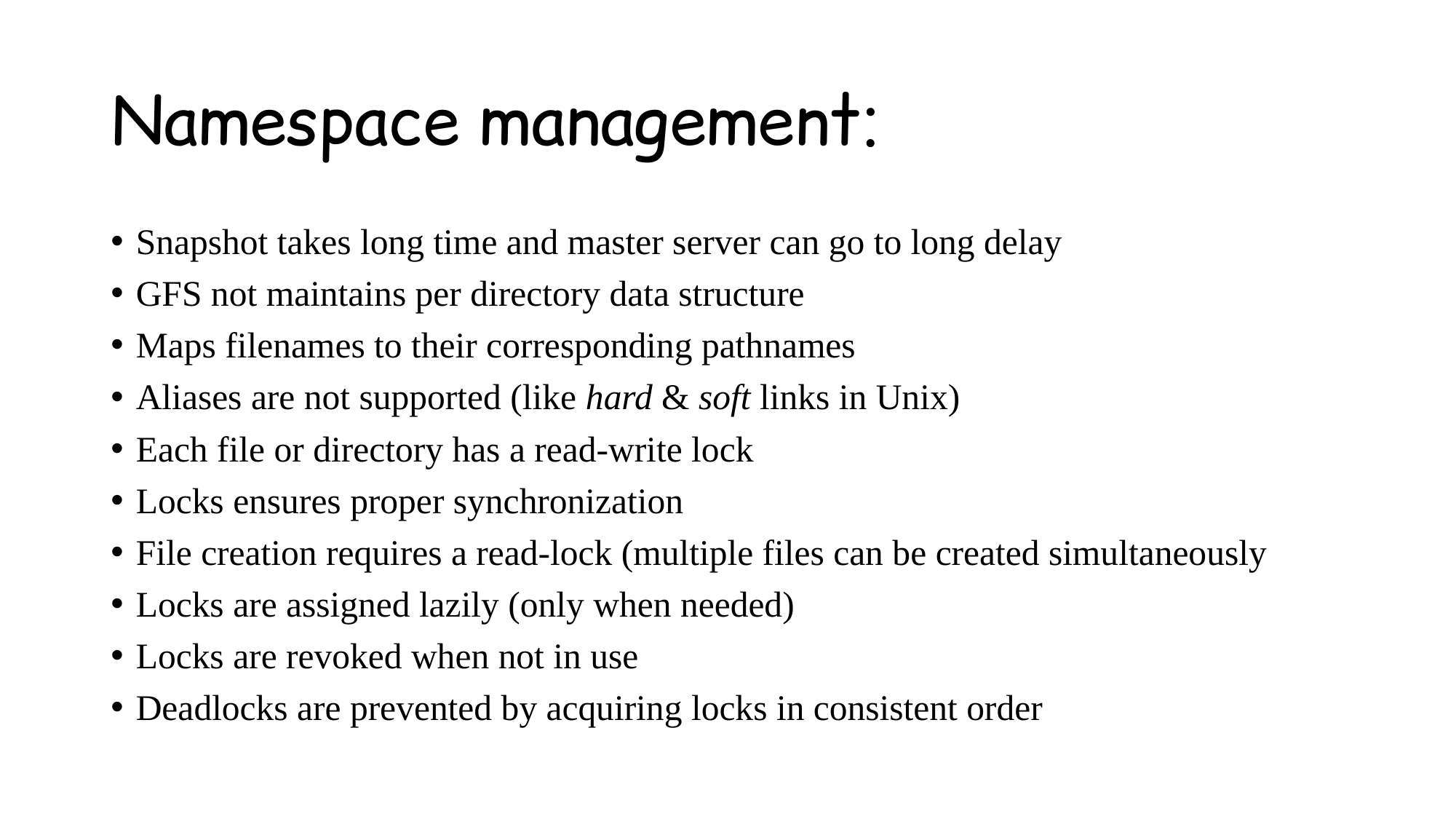

# Namespace management:
Snapshot takes long time and master server can go to long delay
GFS not maintains per directory data structure
Maps filenames to their corresponding pathnames
Aliases are not supported (like hard & soft links in Unix)
Each file or directory has a read-write lock
Locks ensures proper synchronization
File creation requires a read-lock (multiple files can be created simultaneously
Locks are assigned lazily (only when needed)
Locks are revoked when not in use
Deadlocks are prevented by acquiring locks in consistent order